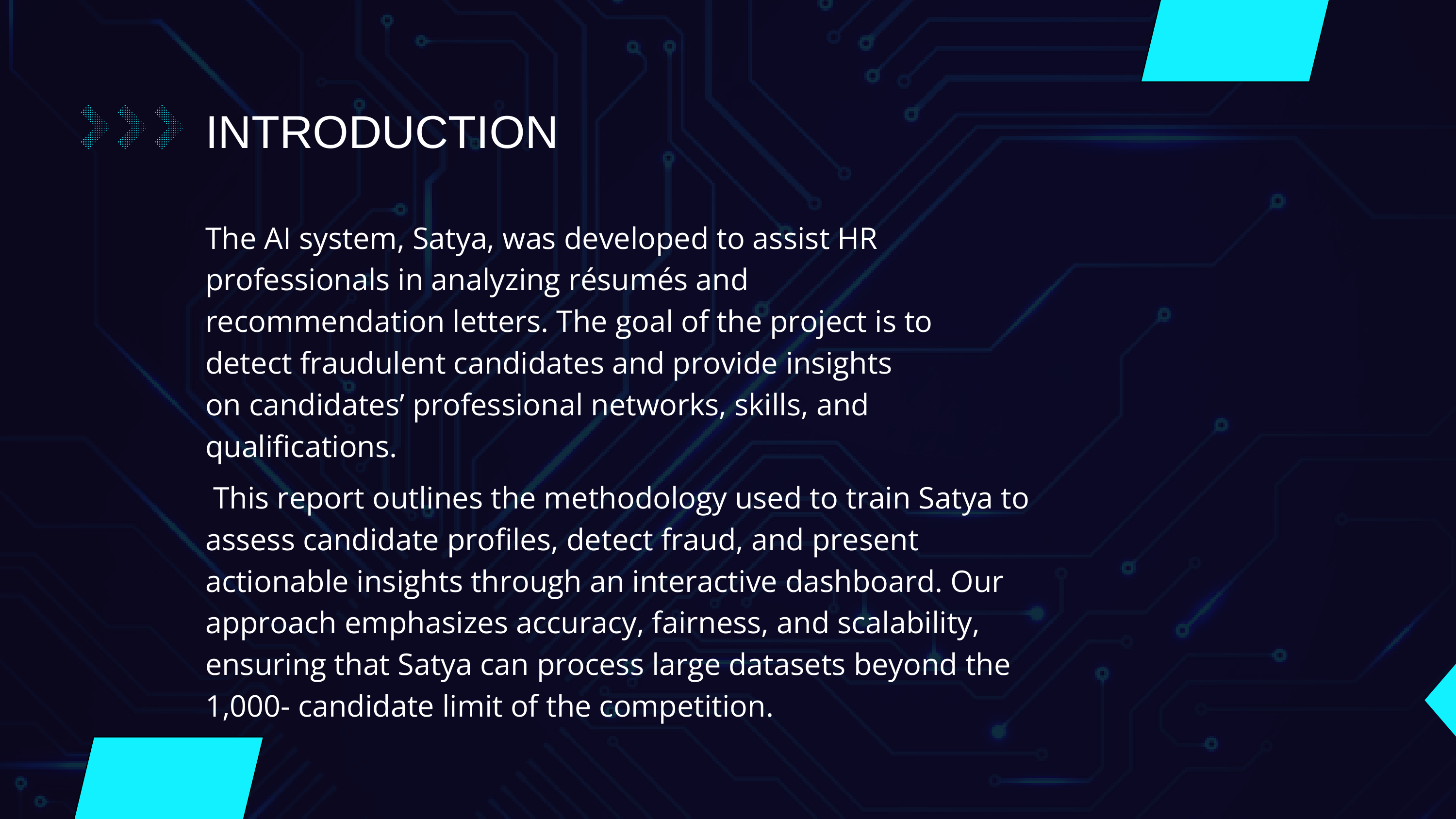

INTRODUCTION

The AI system, Satya, was developed to assist HR professionals in analyzing résumés and recommendation letters. The goal of the project is to detect fraudulent candidates and provide insights on candidates’ professional networks, skills, and qualifications.
 This report outlines the methodology used to train Satya to assess candidate profiles, detect fraud, and present actionable insights through an interactive dashboard. Our approach emphasizes accuracy, fairness, and scalability, ensuring that Satya can process large datasets beyond the 1,000- candidate limit of the competition.